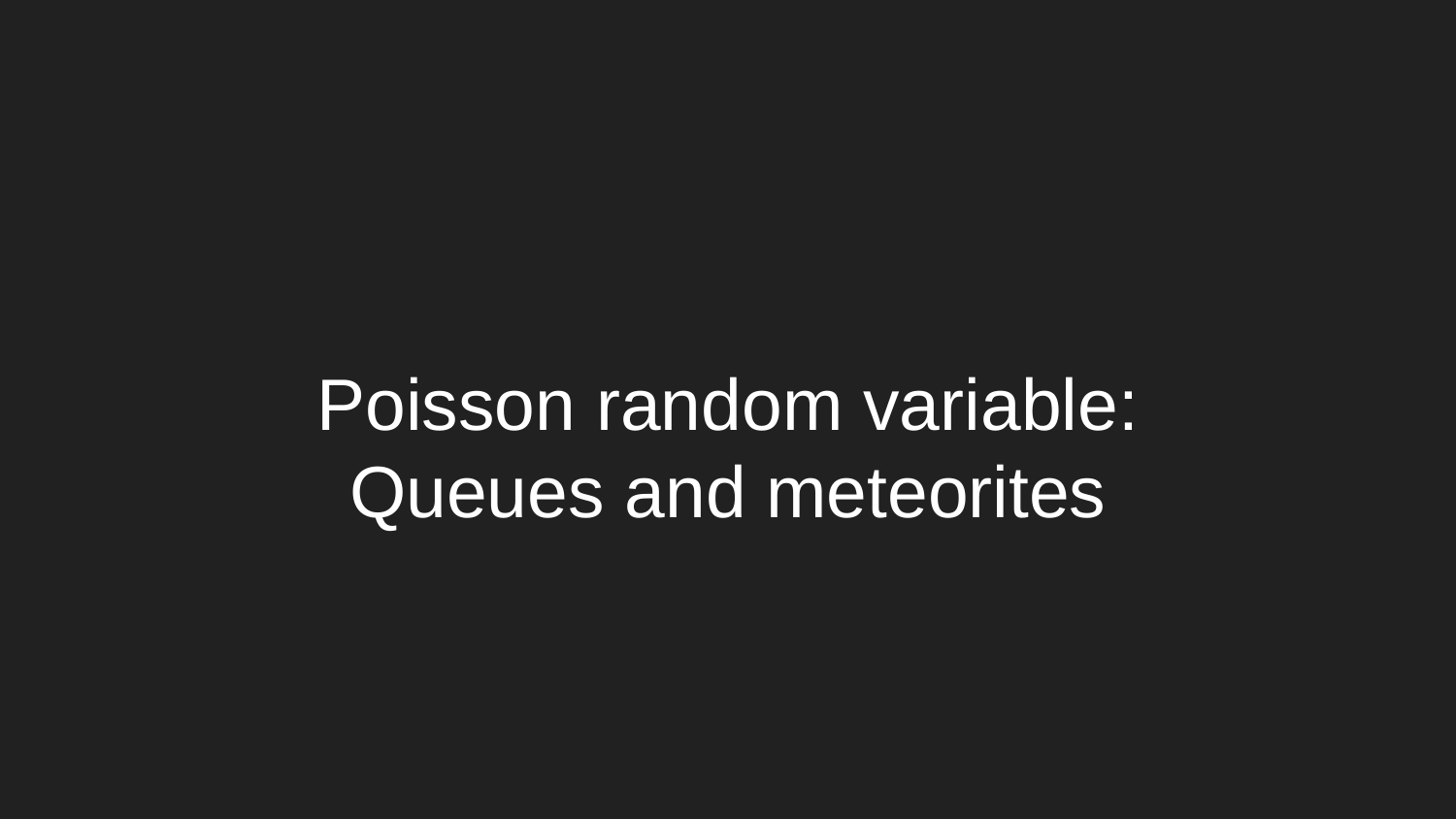

# Poisson random variable:
Queues and meteorites